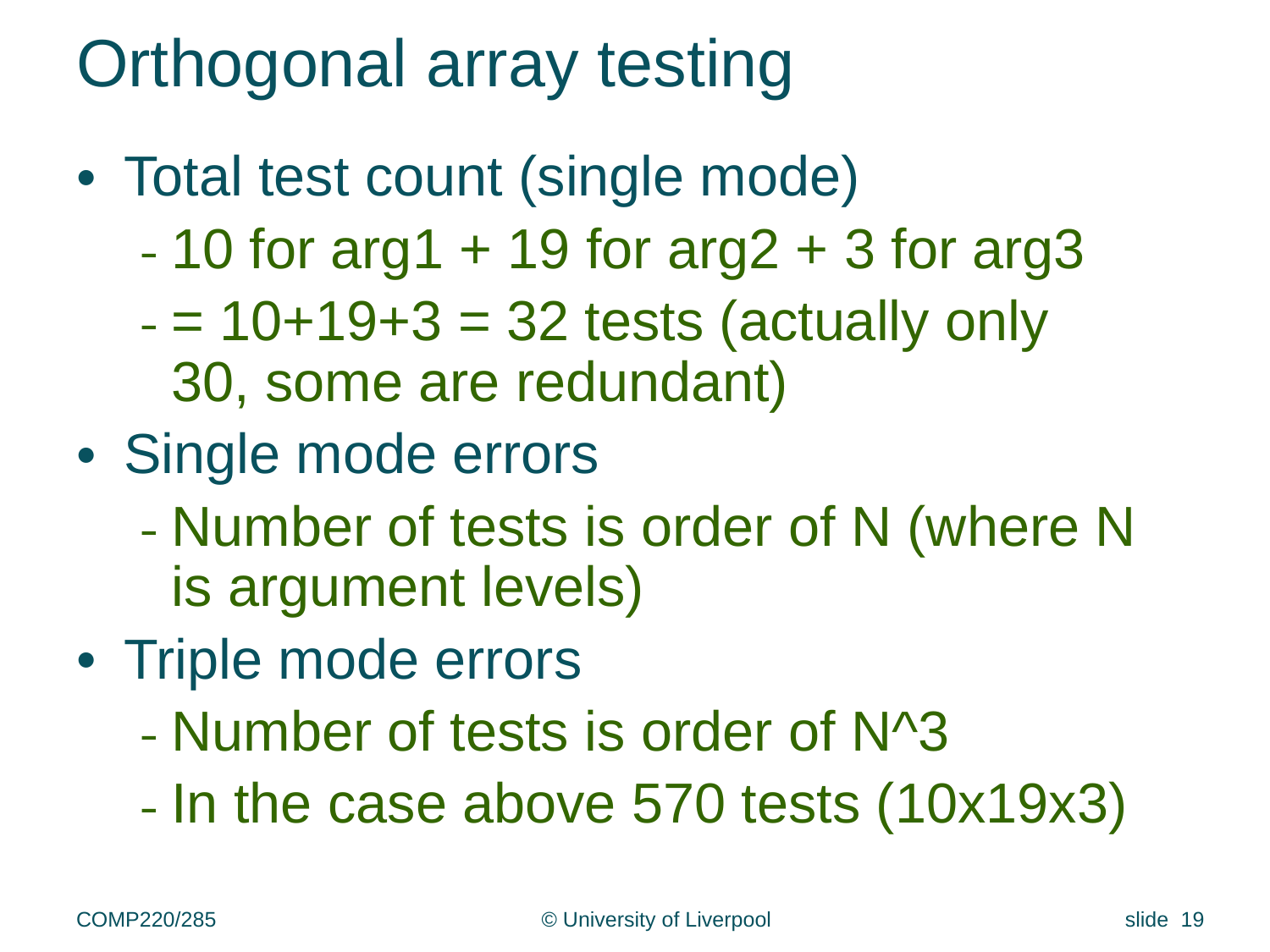

# Orthogonal array testing
Total test count (single mode)
10 for arg1 + 19 for arg2 + 3 for arg3
= 10+19+3 = 32 tests (actually only 30, some are redundant)
Single mode errors
Number of tests is order of N (where N is argument levels)
Triple mode errors
Number of tests is order of N^3
In the case above 570 tests (10x19x3)

COMP220/285
© University of Liverpool
slide  19